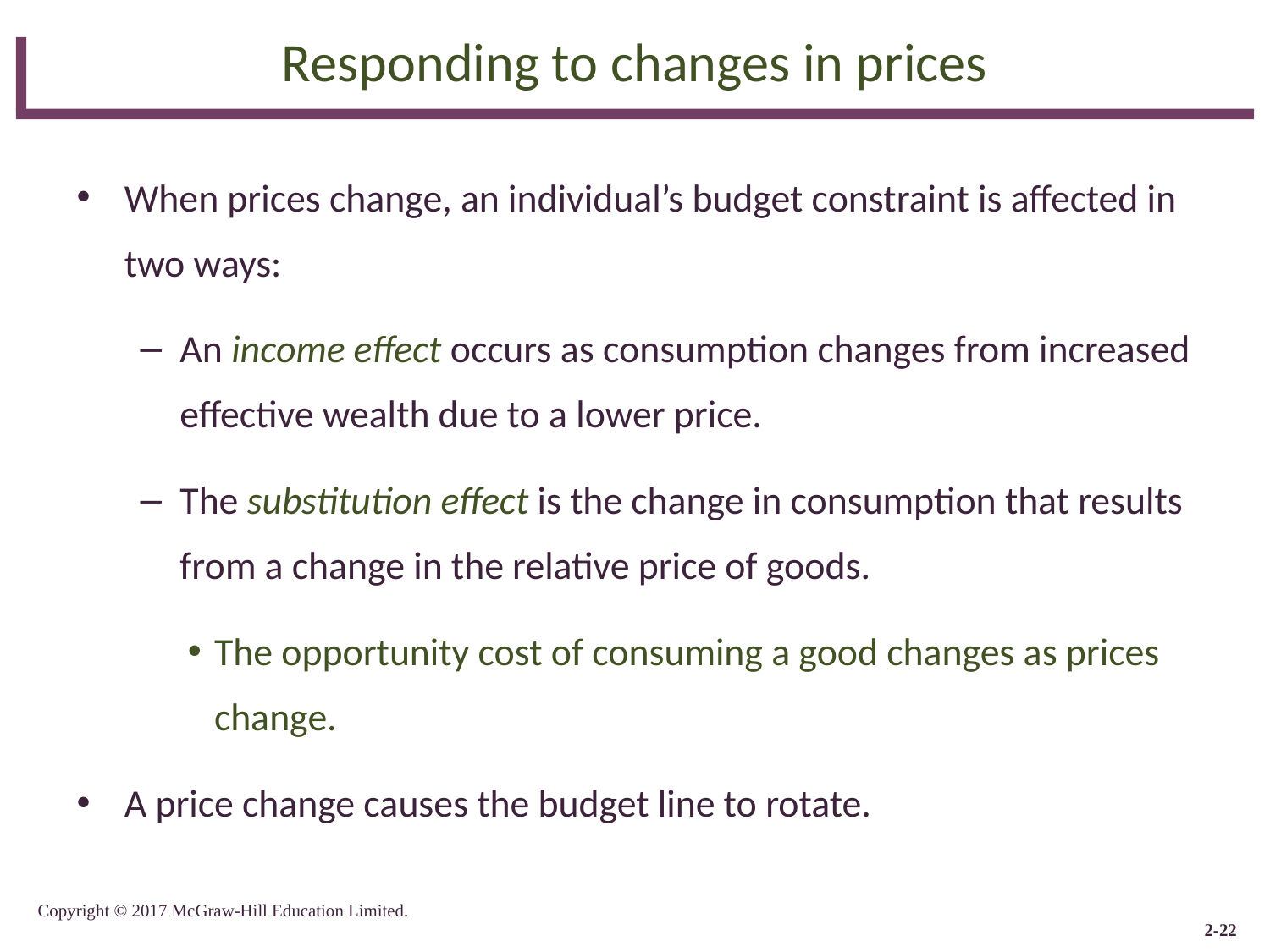

# Responding to changes in prices
When prices change, an individual’s budget constraint is affected in two ways:
An income effect occurs as consumption changes from increased effective wealth due to a lower price.
The substitution effect is the change in consumption that results from a change in the relative price of goods.
The opportunity cost of consuming a good changes as prices change.
A price change causes the budget line to rotate.